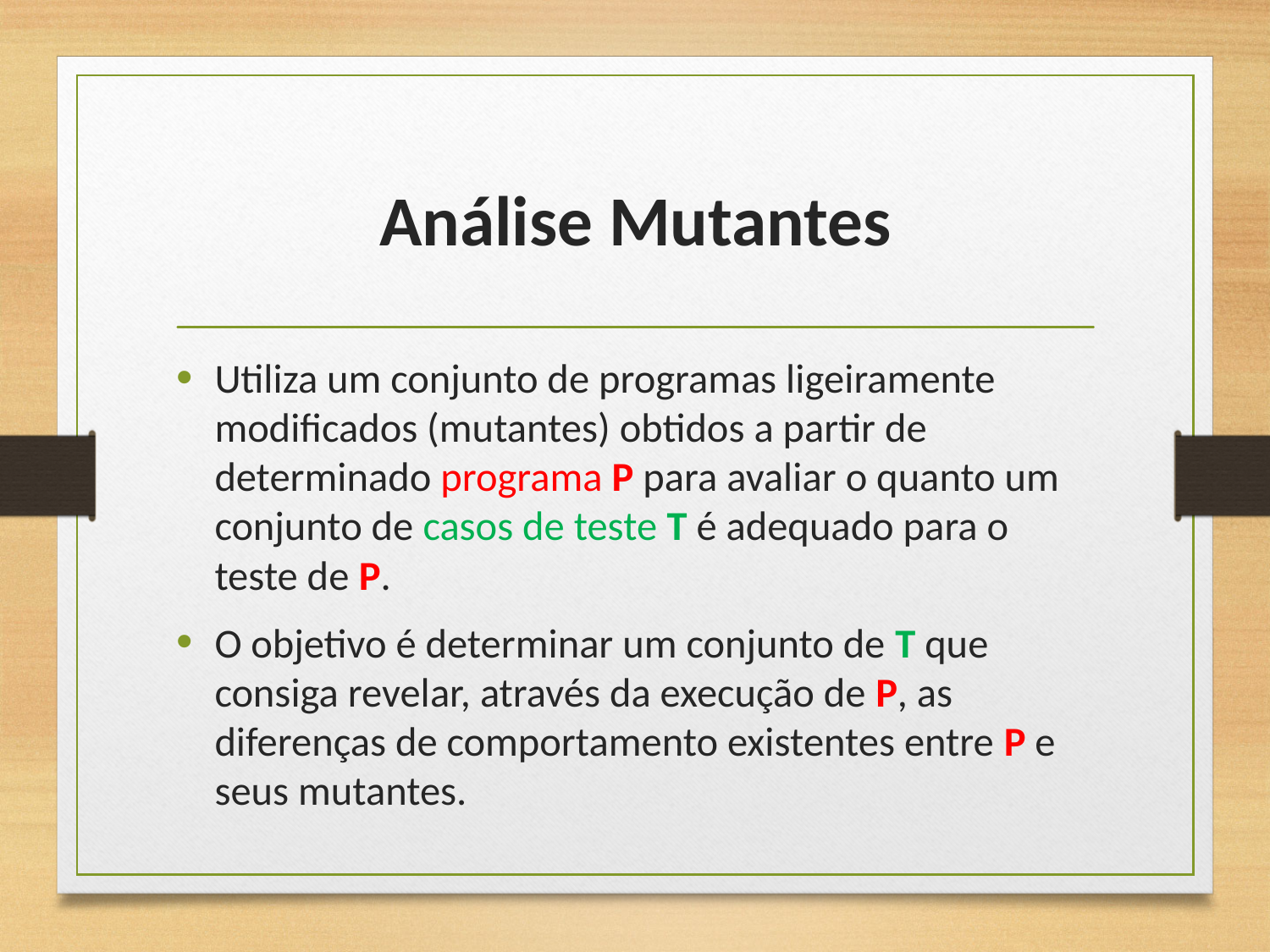

# Análise Mutantes
Utiliza um conjunto de programas ligeiramente modificados (mutantes) obtidos a partir de determinado programa P para avaliar o quanto um conjunto de casos de teste T é adequado para o teste de P.
O objetivo é determinar um conjunto de T que consiga revelar, através da execução de P, as diferenças de comportamento existentes entre P e seus mutantes.